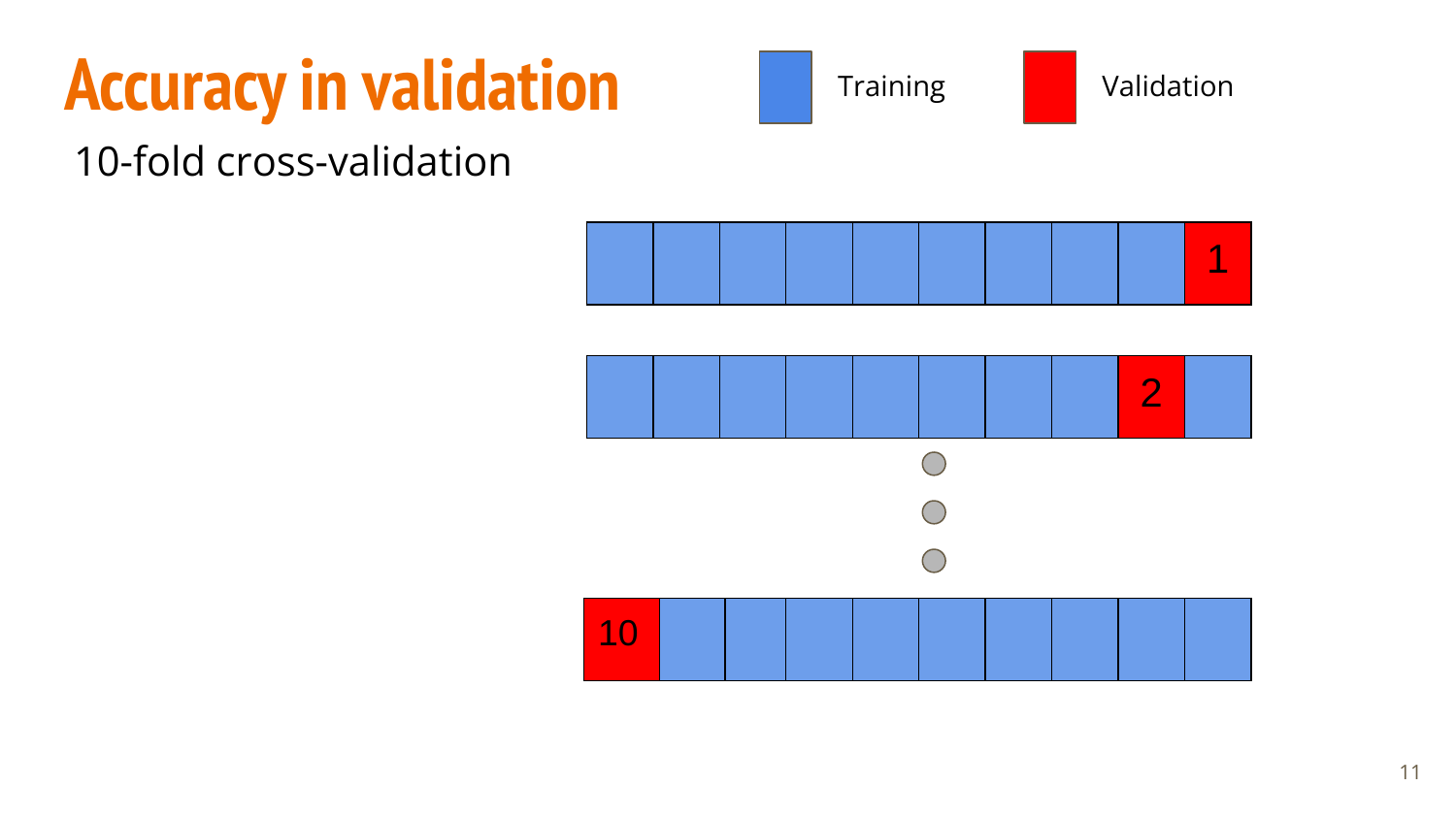

# Accuracy in validation

Training
Validation
10-fold cross-validation
|  |  |  |  |  |  |  |  |  | 1 |
| --- | --- | --- | --- | --- | --- | --- | --- | --- | --- |
|  |  |  |  |  |  |  |  | 2 |  |
| --- | --- | --- | --- | --- | --- | --- | --- | --- | --- |

| 10 |  |  |  |  |  |  |  |  |  |
| --- | --- | --- | --- | --- | --- | --- | --- | --- | --- |
11